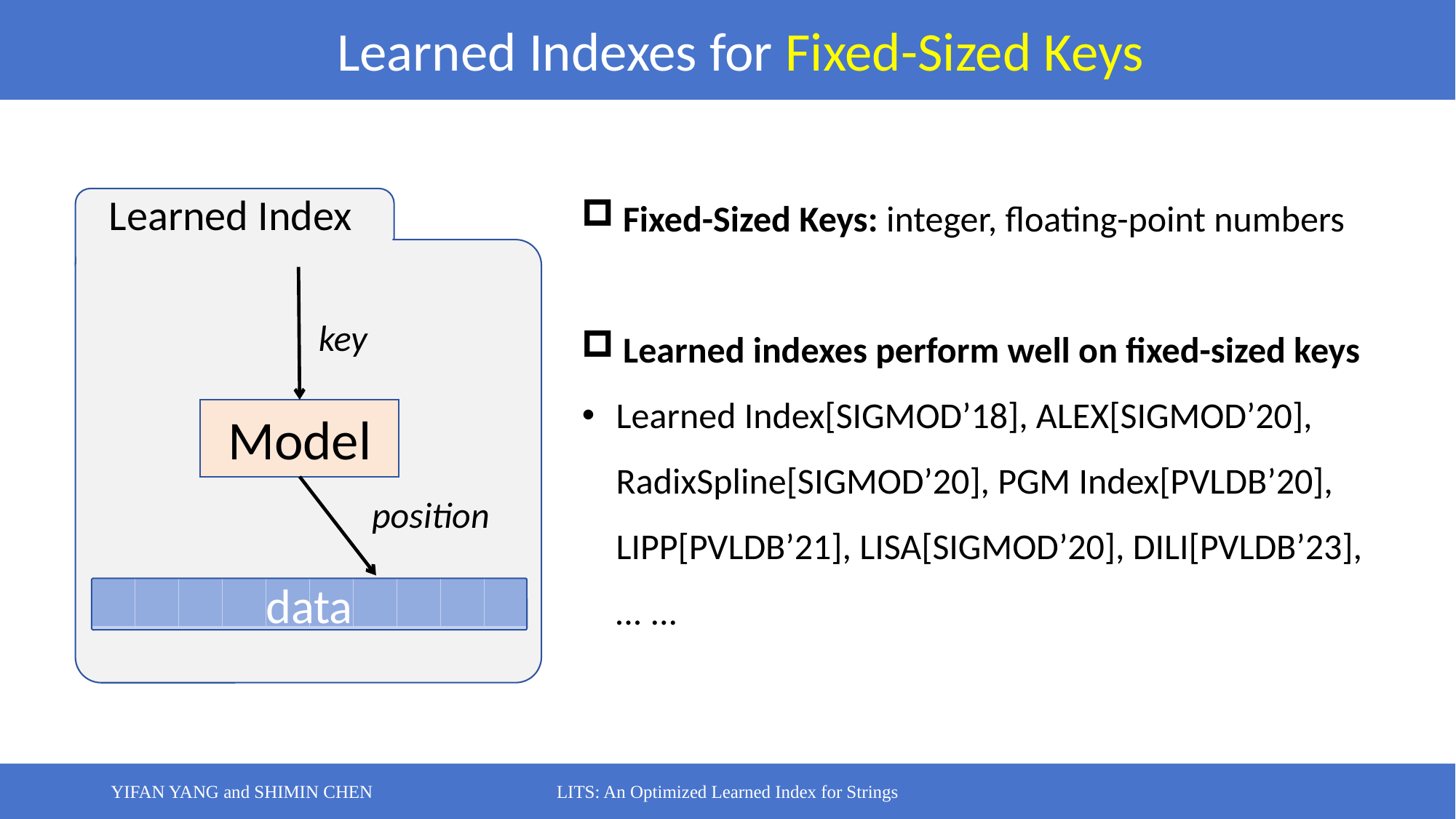

Learned Indexes for Fixed-Sized Keys
Fixed-Sized Keys: integer, floating-point numbers

Learned indexes perform well on fixed-sized keys
Learned Index[SIGMOD’18], ALEX[SIGMOD’20], RadixSpline[SIGMOD’20], PGM Index[PVLDB’20], LIPP[PVLDB’21], LISA[SIGMOD’20], DILI[PVLDB’23],
    ... ...

Learned Index

key
Model
position
|  |  |  |  |  |  |  |  |  |  |
| --- | --- | --- | --- | --- | --- | --- | --- | --- | --- |
data

YIFAN YANG and SHIMIN CHEN
LITS: An Optimized Learned Index for Strings
3